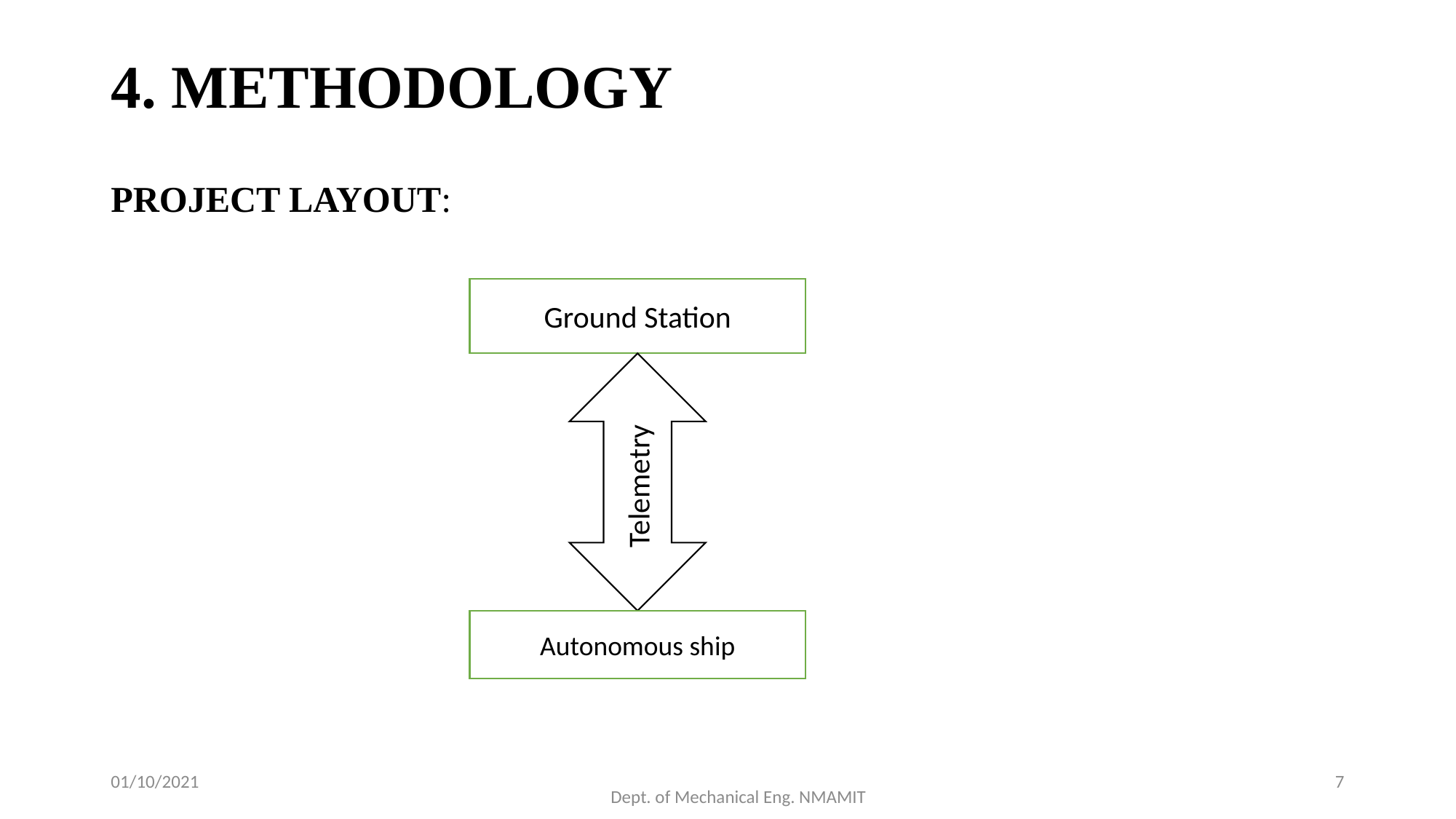

# 4. METHODOLOGY
PROJECT LAYOUT:

Ground Station

Telemetry
Autonomous ship
01/10/2021
7
Dept. of Mechanical Eng. NMAMIT